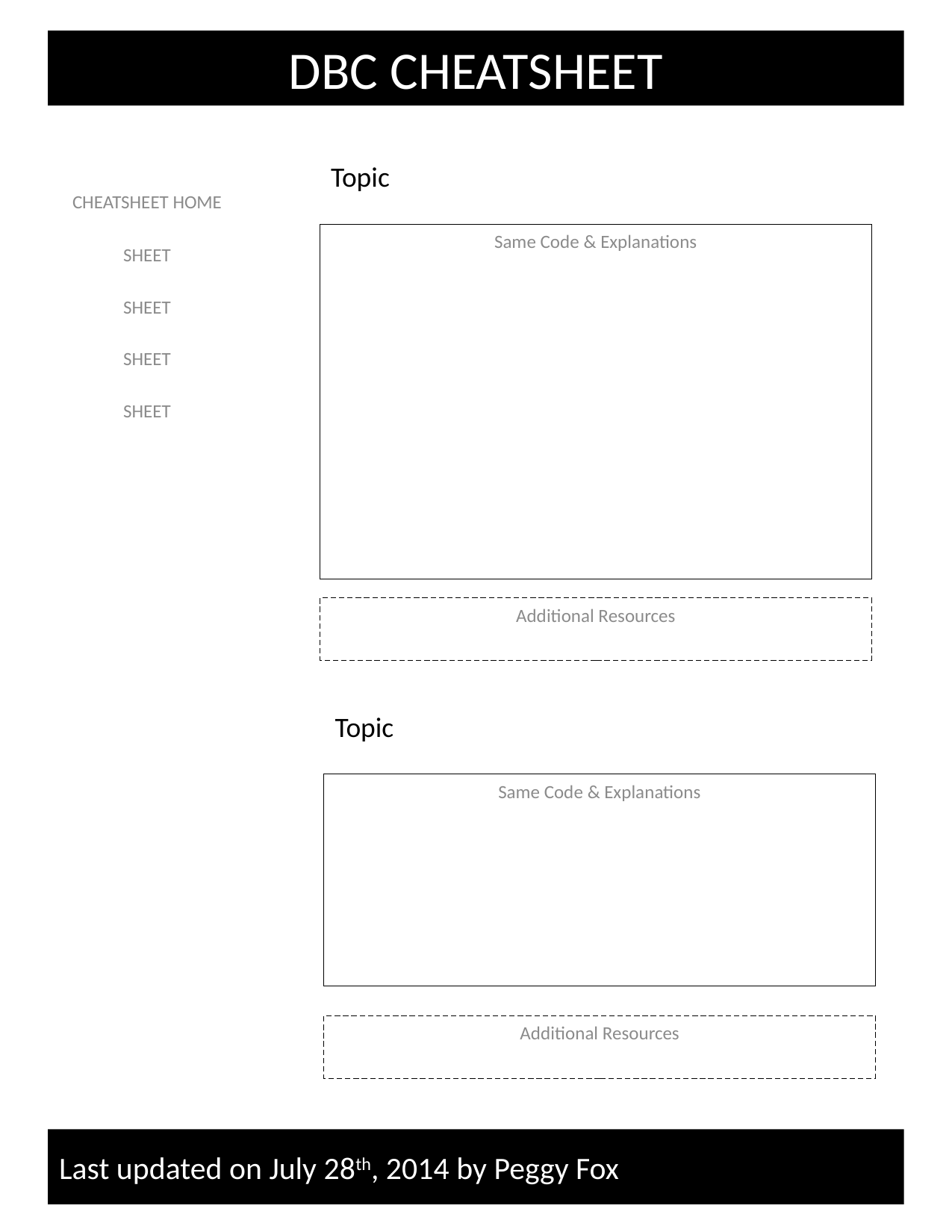

# DBC CHEATSHEET
Topic
CHEATSHEET HOME

SHEET

SHEET

SHEET

SHEET

Same Code & Explanations

Additional Resources

Topic
Same Code & Explanations

Additional Resources

Last updated on July 28th, 2014 by Peggy Fox